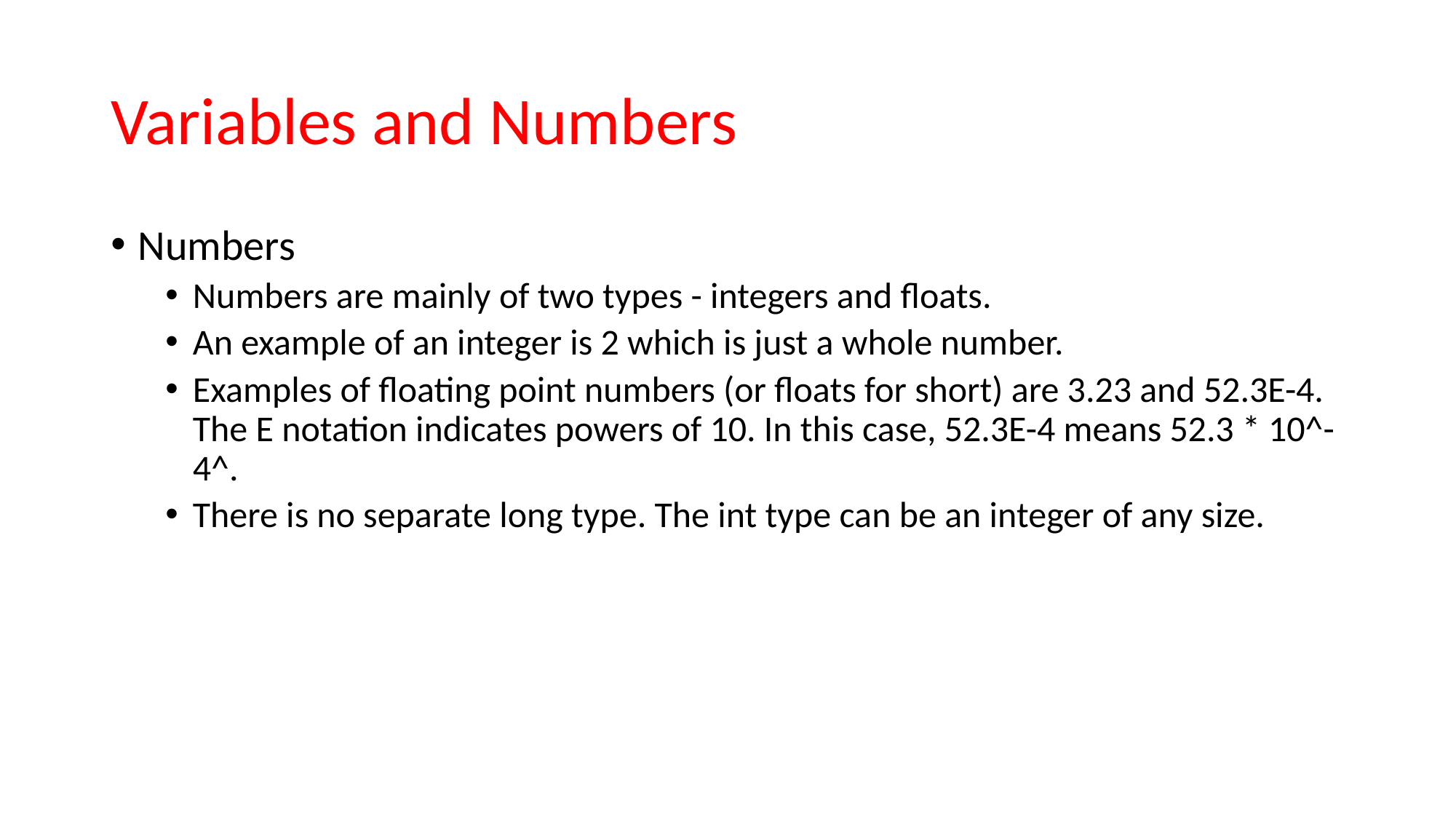

# Variables and Numbers
Numbers
Numbers are mainly of two types - integers and floats.
An example of an integer is 2 which is just a whole number.
Examples of floating point numbers (or floats for short) are 3.23 and 52.3E-4. The E notation indicates powers of 10. In this case, 52.3E-4 means 52.3 * 10^-4^.
There is no separate long type. The int type can be an integer of any size.